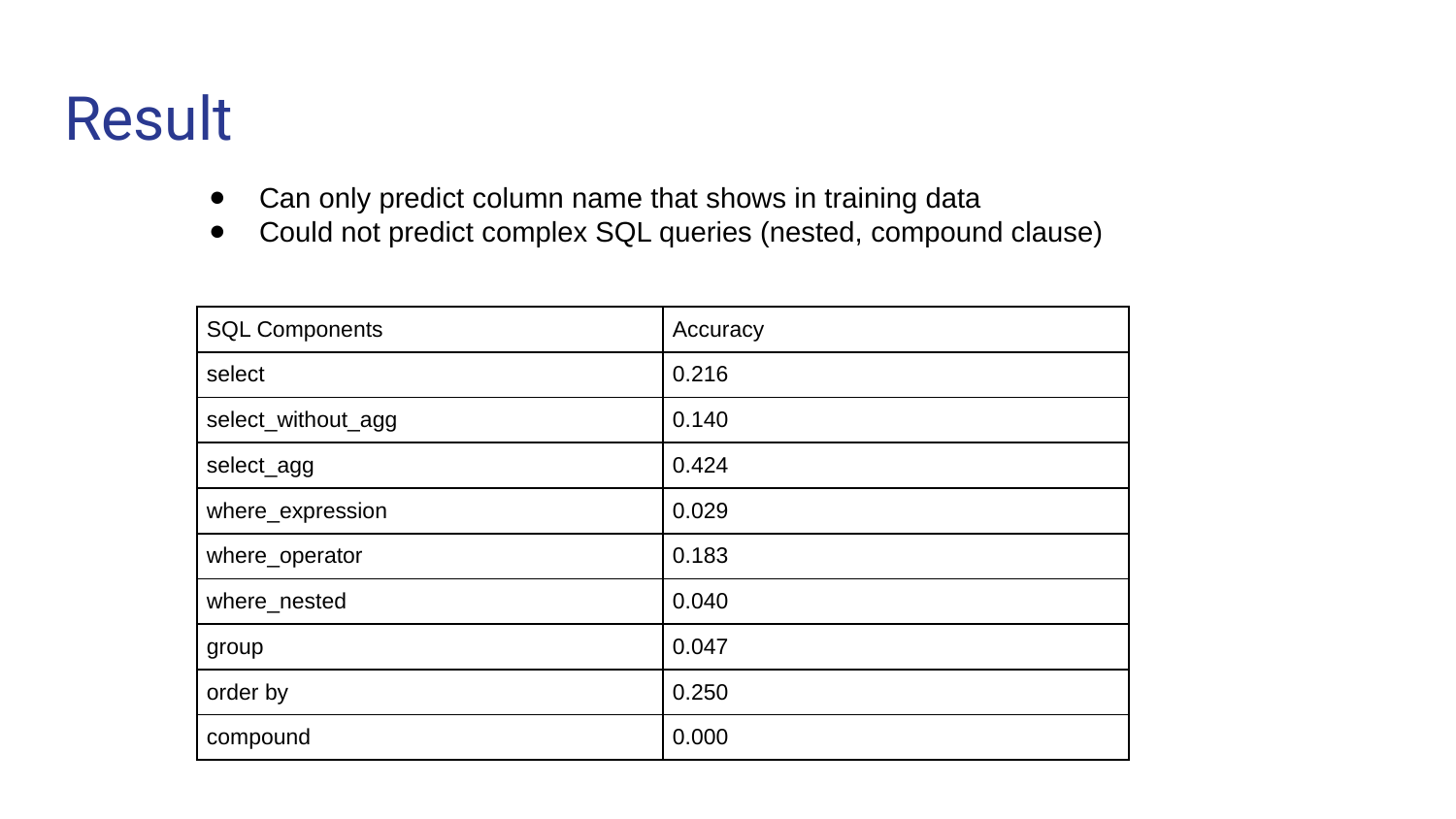

# Result
Can only predict column name that shows in training data
Could not predict complex SQL queries (nested, compound clause)
| SQL Components | Accuracy |
| --- | --- |
| select | 0.216 |
| select\_without\_agg | 0.140 |
| select\_agg | 0.424 |
| where\_expression | 0.029 |
| where\_operator | 0.183 |
| where\_nested | 0.040 |
| group | 0.047 |
| order by | 0.250 |
| compound | 0.000 |